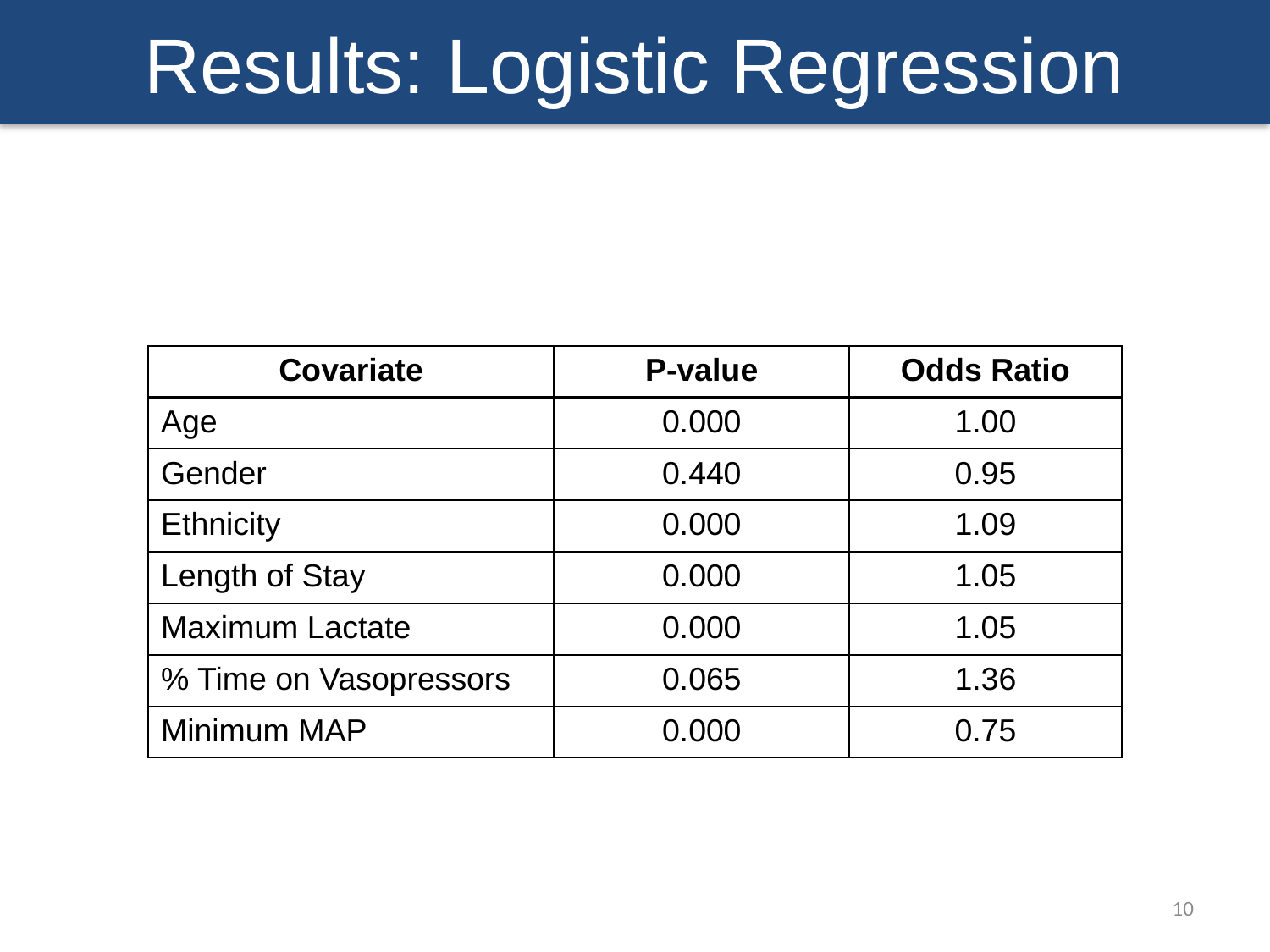

# Results: Logistic Regression

| Covariate | P-value | Odds Ratio |
| --- | --- | --- |
| Age | 0.000 | 1.00 |
| Gender | 0.440 | 0.95 |
| Ethnicity | 0.000 | 1.09 |
| Length of Stay | 0.000 | 1.05 |
| Maximum Lactate | 0.000 | 1.05 |
| % Time on Vasopressors | 0.065 | 1.36 |
| Minimum MAP | 0.000 | 0.75 |
10